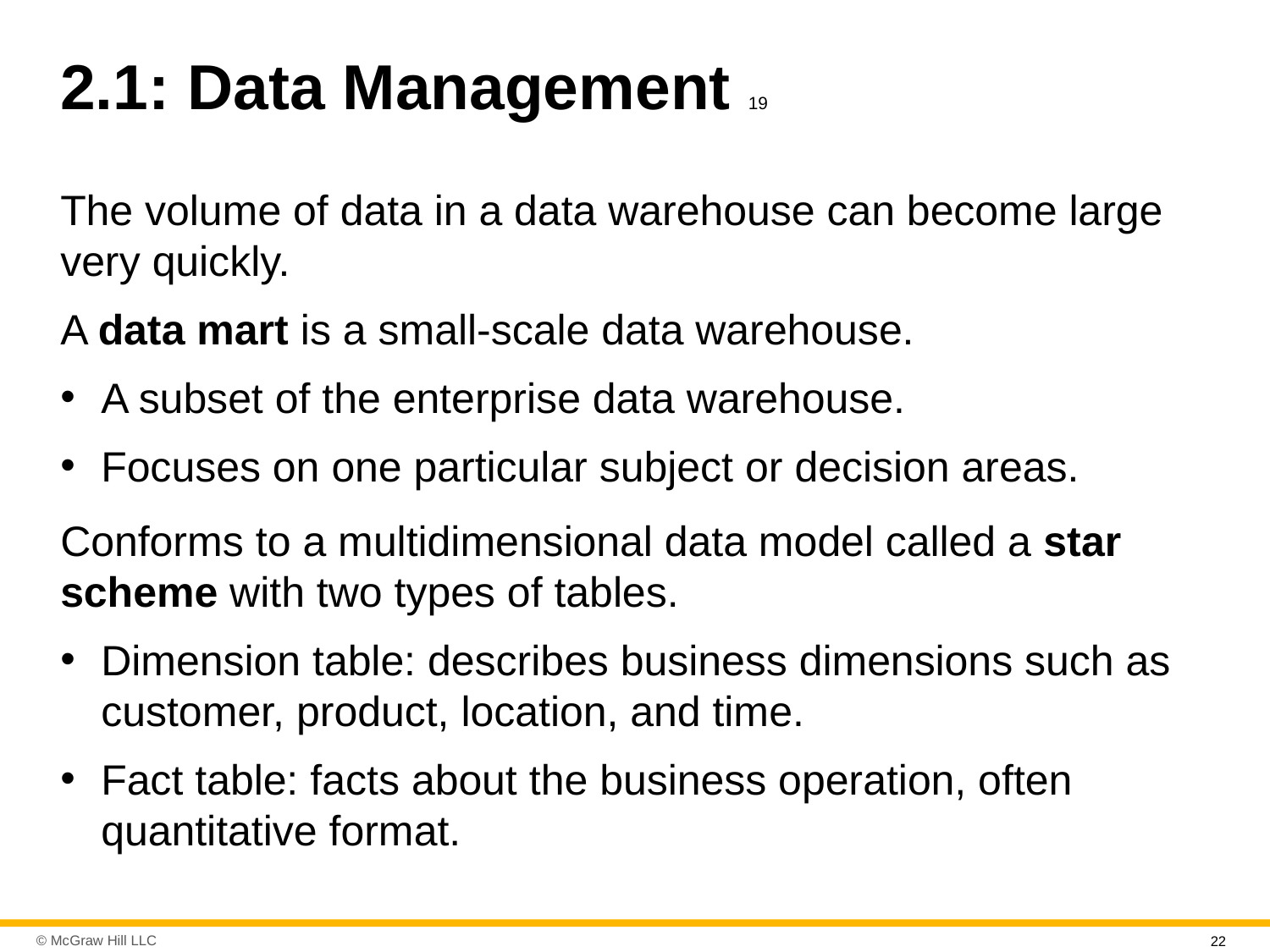

# 2.1: Data Management 19
The volume of data in a data warehouse can become large very quickly.
A data mart is a small-scale data warehouse.
A subset of the enterprise data warehouse.
Focuses on one particular subject or decision areas.
Conforms to a multidimensional data model called a star scheme with two types of tables.
Dimension table: describes business dimensions such as customer, product, location, and time.
Fact table: facts about the business operation, often quantitative format.
22